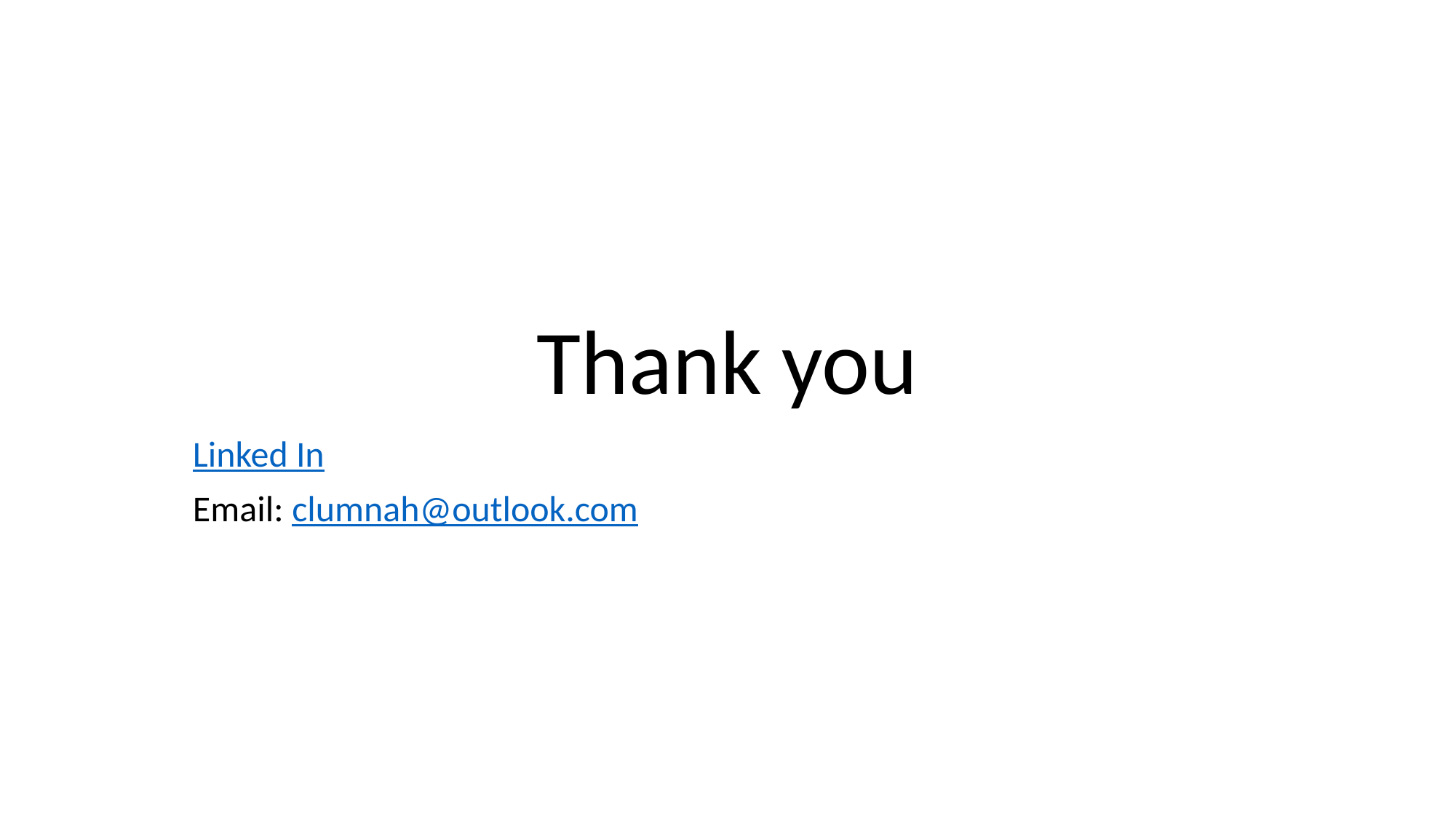

# Thank you
Linked In
Email: clumnah@outlook.com